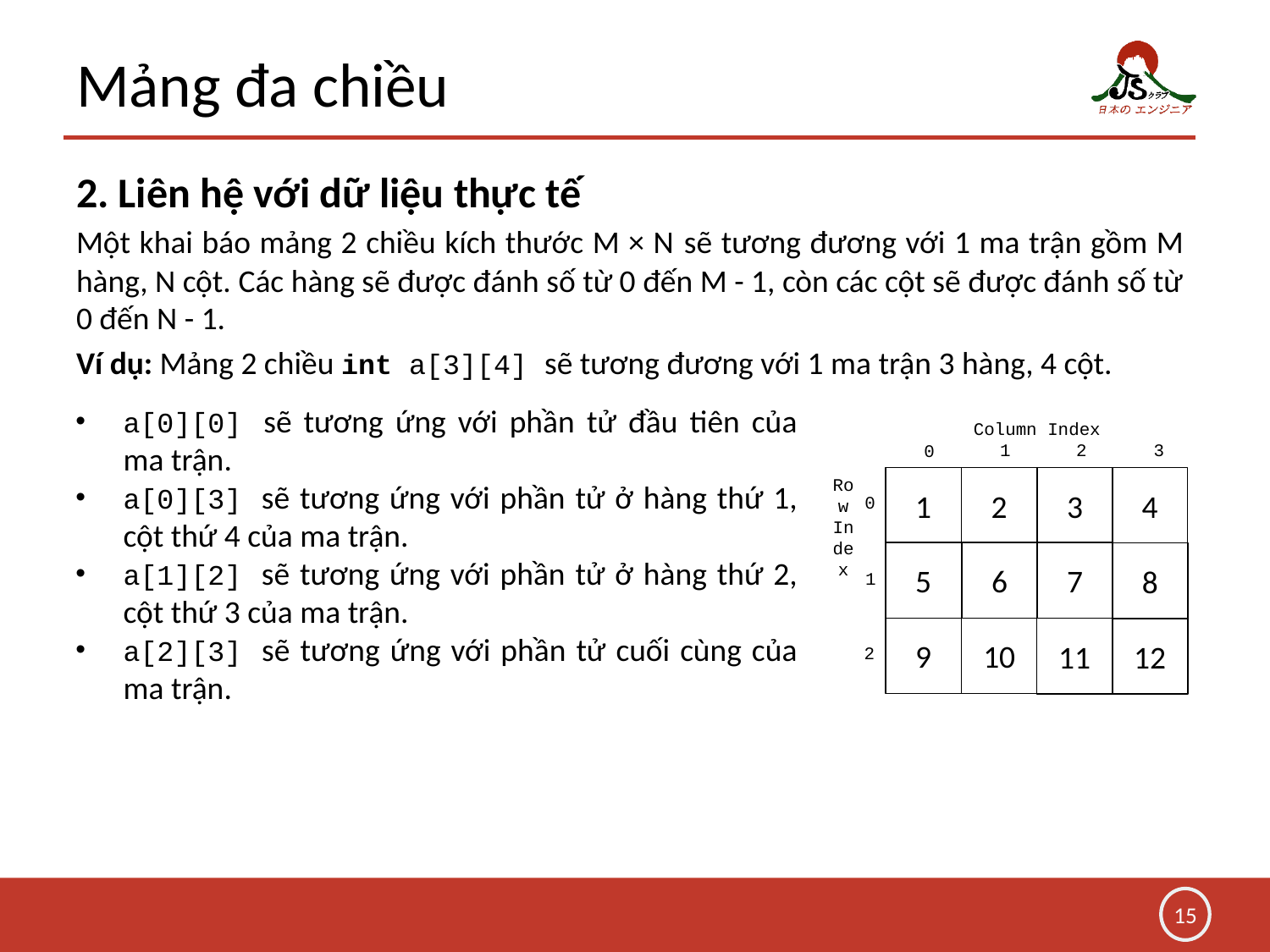

# Mảng đa chiều
2. Liên hệ với dữ liệu thực tế
Một khai báo mảng 2 chiều kích thước M × N sẽ tương đương với 1 ma trận gồm M hàng, N cột. Các hàng sẽ được đánh số từ 0 đến M - 1, còn các cột sẽ được đánh số từ 0 đến N - 1.
Ví dụ: Mảng 2 chiều int a[3][4] sẽ tương đương với 1 ma trận 3 hàng, 4 cột.
a[0][0] sẽ tương ứng với phần tử đầu tiên của ma trận.
a[0][3] sẽ tương ứng với phần tử ở hàng thứ 1, cột thứ 4 của ma trận.
a[1][2] sẽ tương ứng với phần tử ở hàng thứ 2, cột thứ 3 của ma trận.
a[2][3] sẽ tương ứng với phần tử cuối cùng của ma trận.
Column Index
3
1
2
0
0
Row Index
1
2
3
4
1
5
7
6
8
2
9
10
11
12